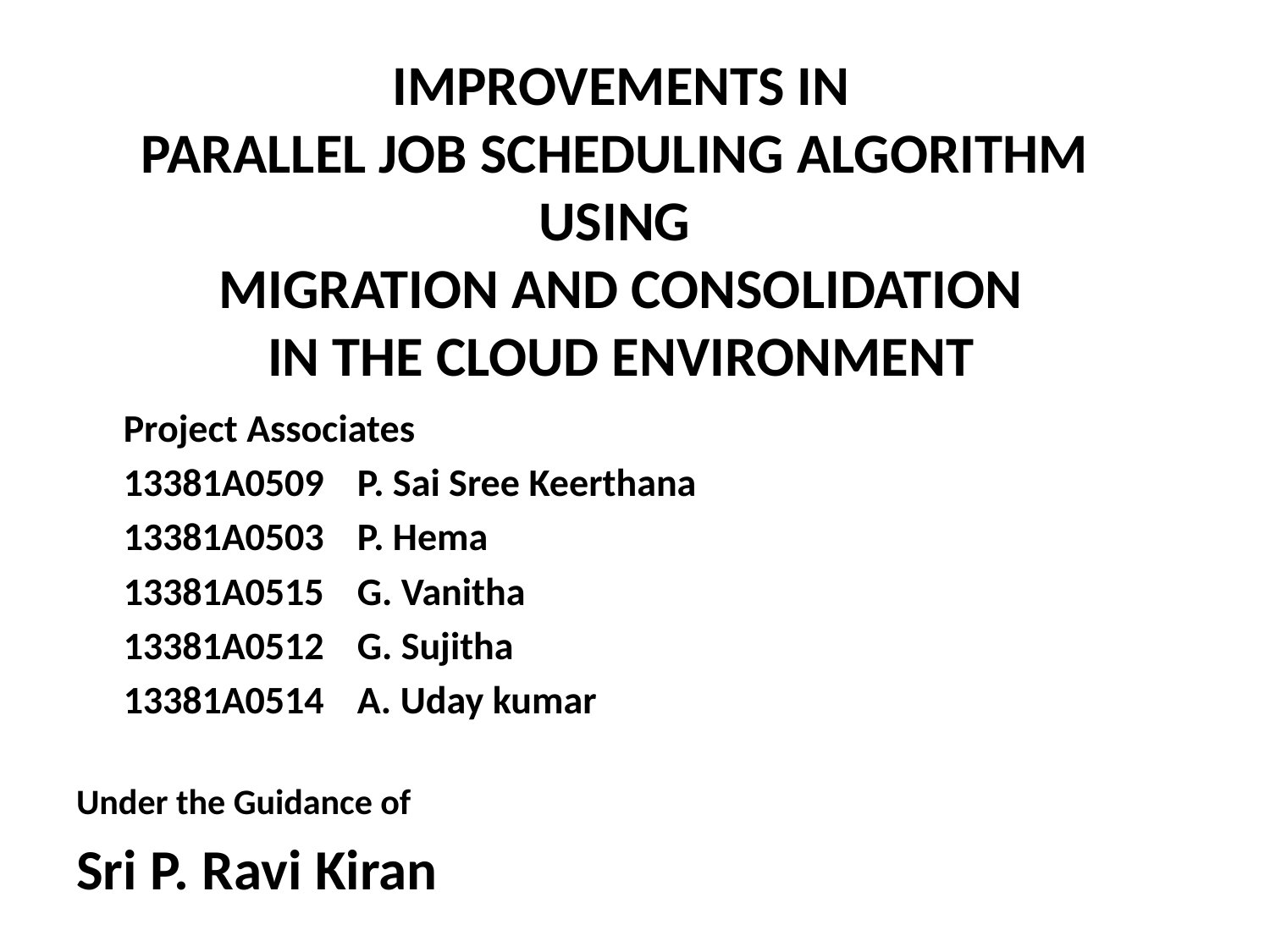

# IMPROVEMENTS IN PARALLEL JOB SCHEDULING ALGORITHM USING MIGRATION AND CONSOLIDATION IN THE CLOUD ENVIRONMENT
					Project Associates
				13381A0509		P. Sai Sree Keerthana
				13381A0503		P. Hema
				13381A0515		G. Vanitha
				13381A0512		G. Sujitha
				13381A0514		A. Uday kumar

Under the Guidance of
Sri P. Ravi Kiran